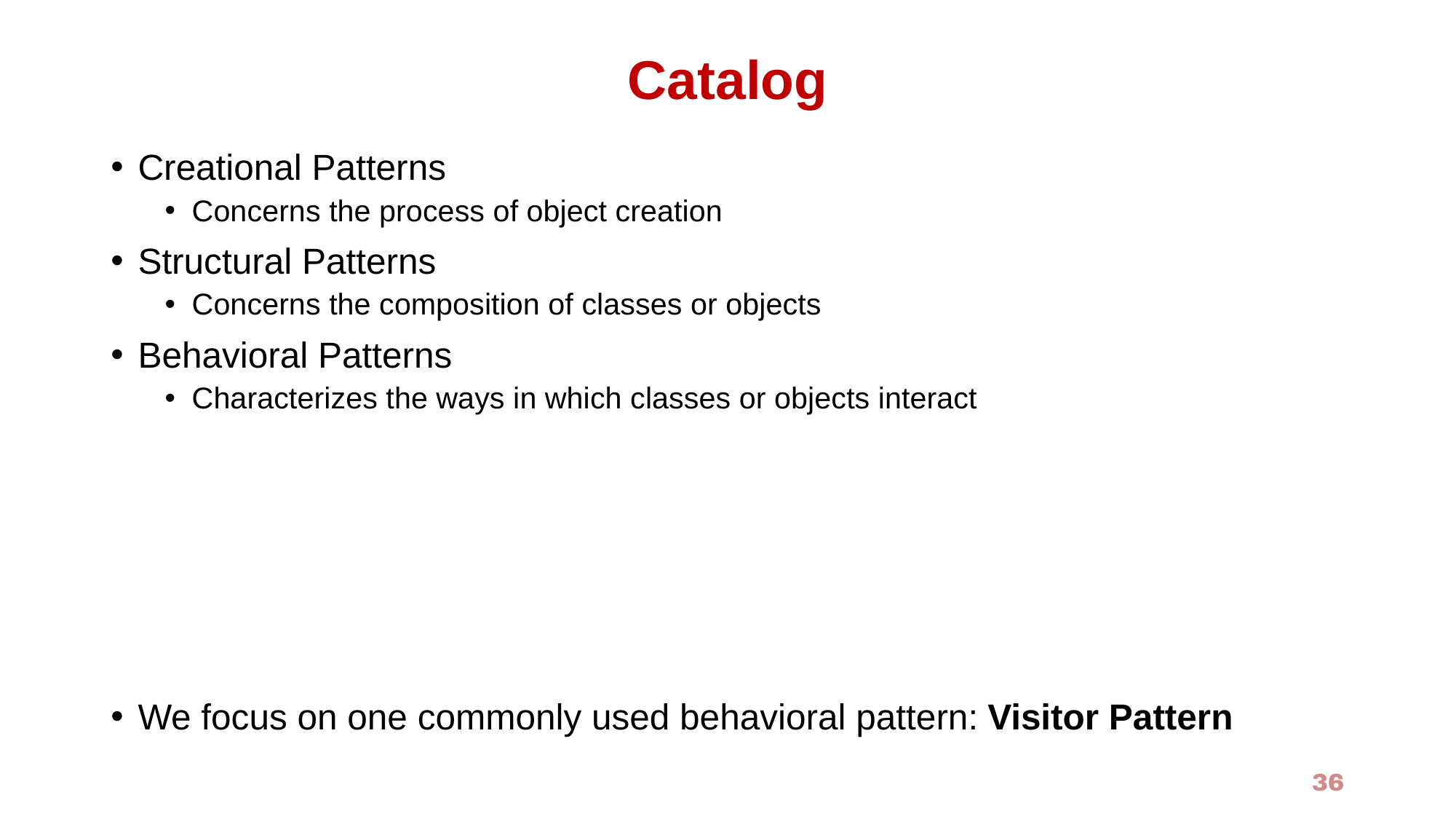

# Catalog
Creational Patterns
Concerns the process of object creation
Structural Patterns
Concerns the composition of classes or objects
Behavioral Patterns
Characterizes the ways in which classes or objects interact

We focus on one commonly used behavioral pattern: Visitor Pattern

36